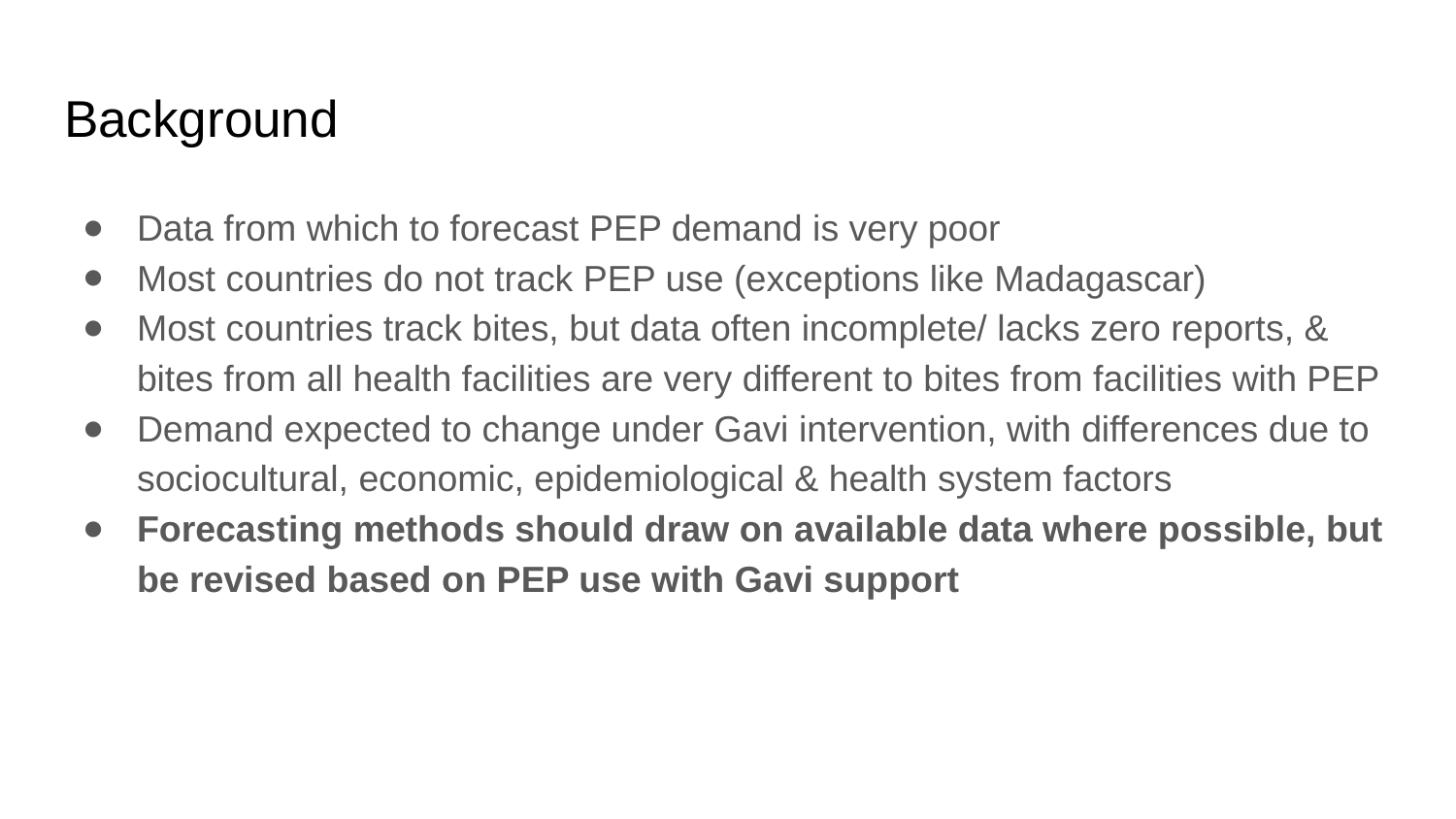

# Background
Data from which to forecast PEP demand is very poor
Most countries do not track PEP use (exceptions like Madagascar)
Most countries track bites, but data often incomplete/ lacks zero reports, & bites from all health facilities are very different to bites from facilities with PEP
Demand expected to change under Gavi intervention, with differences due to sociocultural, economic, epidemiological & health system factors
Forecasting methods should draw on available data where possible, but be revised based on PEP use with Gavi support